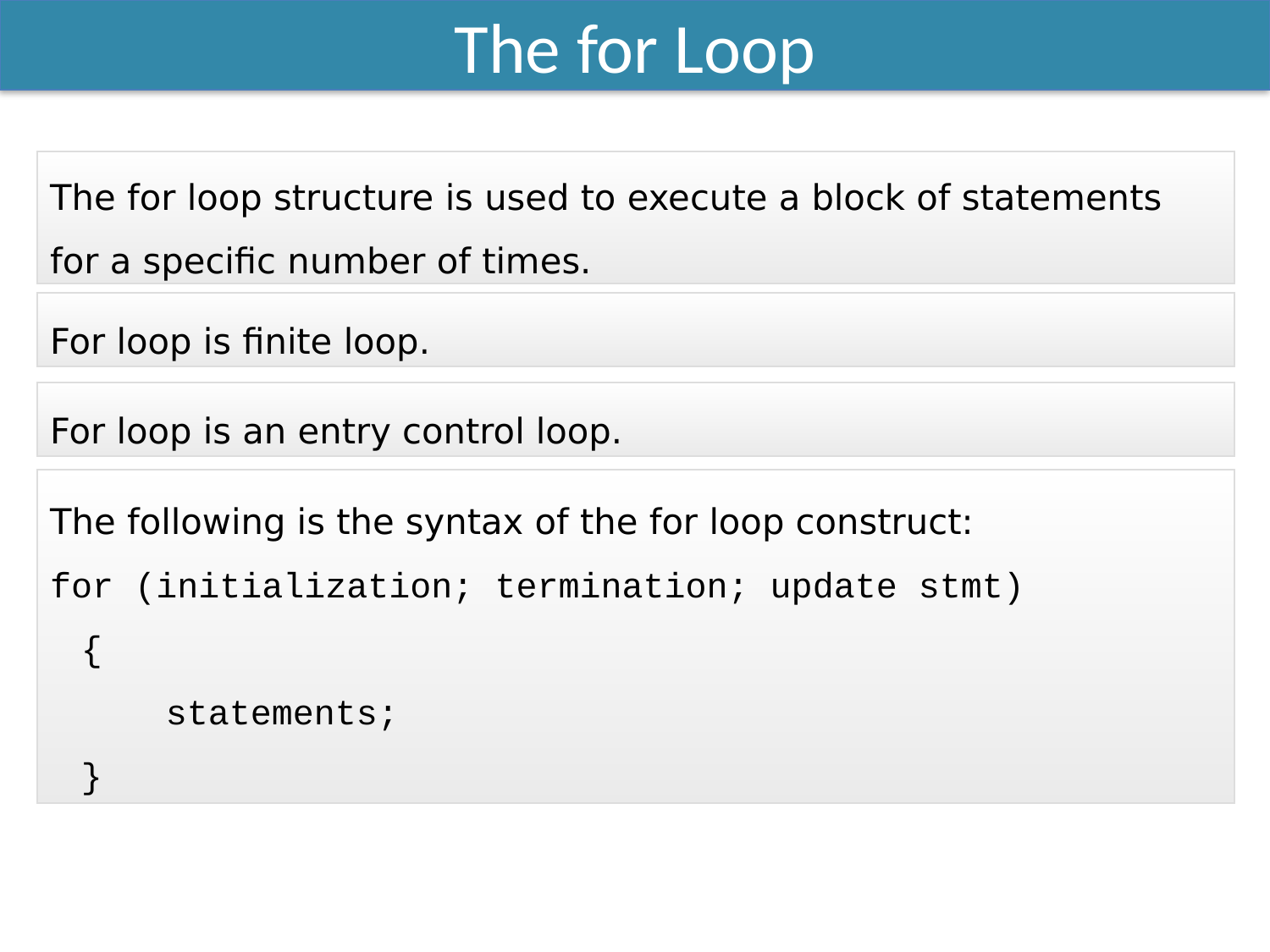

The for Loop
The for loop structure is used to execute a block of statements for a specific number of times.
For loop is finite loop.
For loop is an entry control loop.
The following is the syntax of the for loop construct:
for (initialization; termination; update stmt)
	{
	    statements;
	}